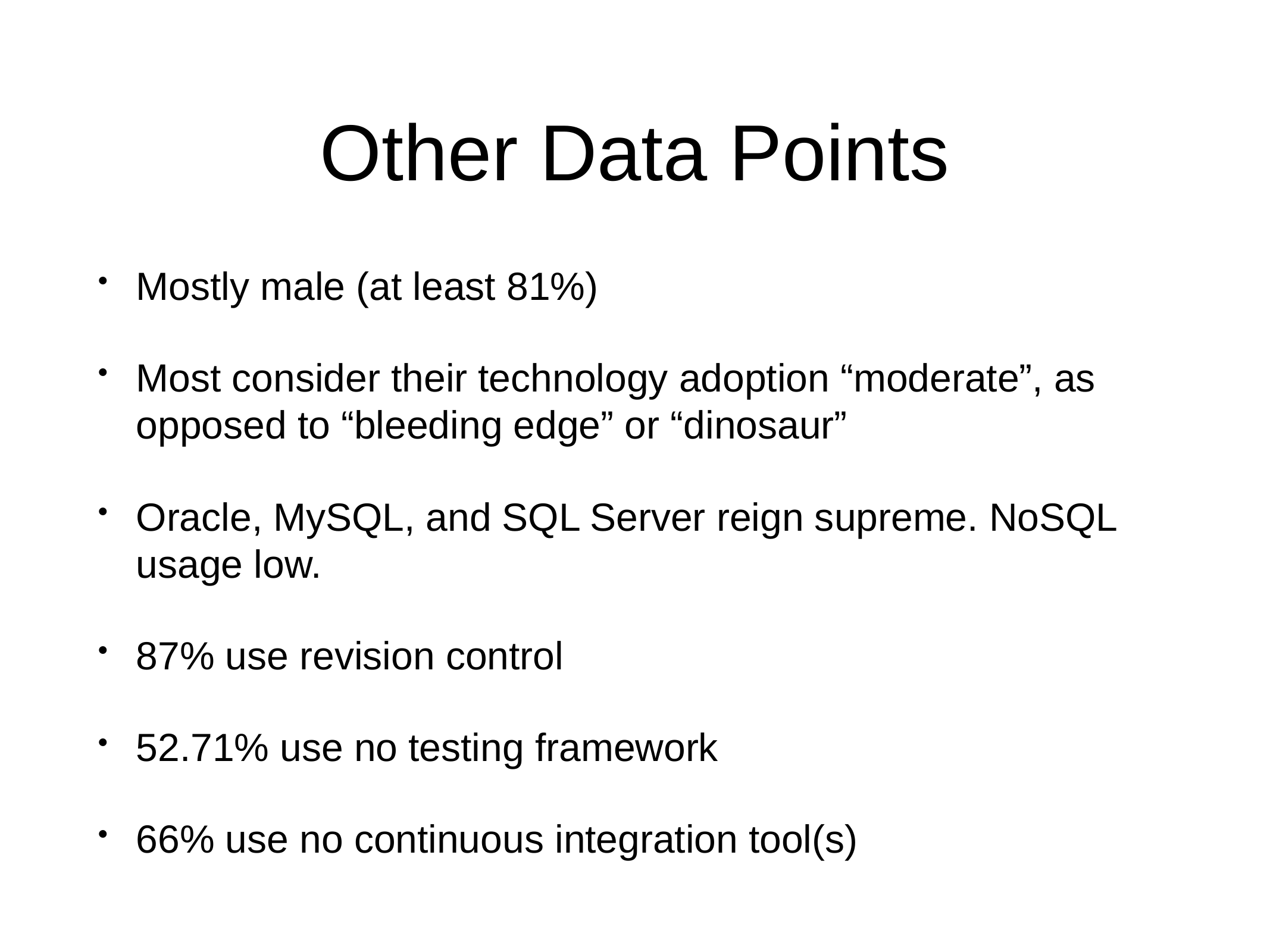

# Other Data Points
Mostly male (at least 81%)
Most consider their technology adoption “moderate”, as opposed to “bleeding edge” or “dinosaur”
Oracle, MySQL, and SQL Server reign supreme. NoSQL usage low.
87% use revision control
52.71% use no testing framework
66% use no continuous integration tool(s)